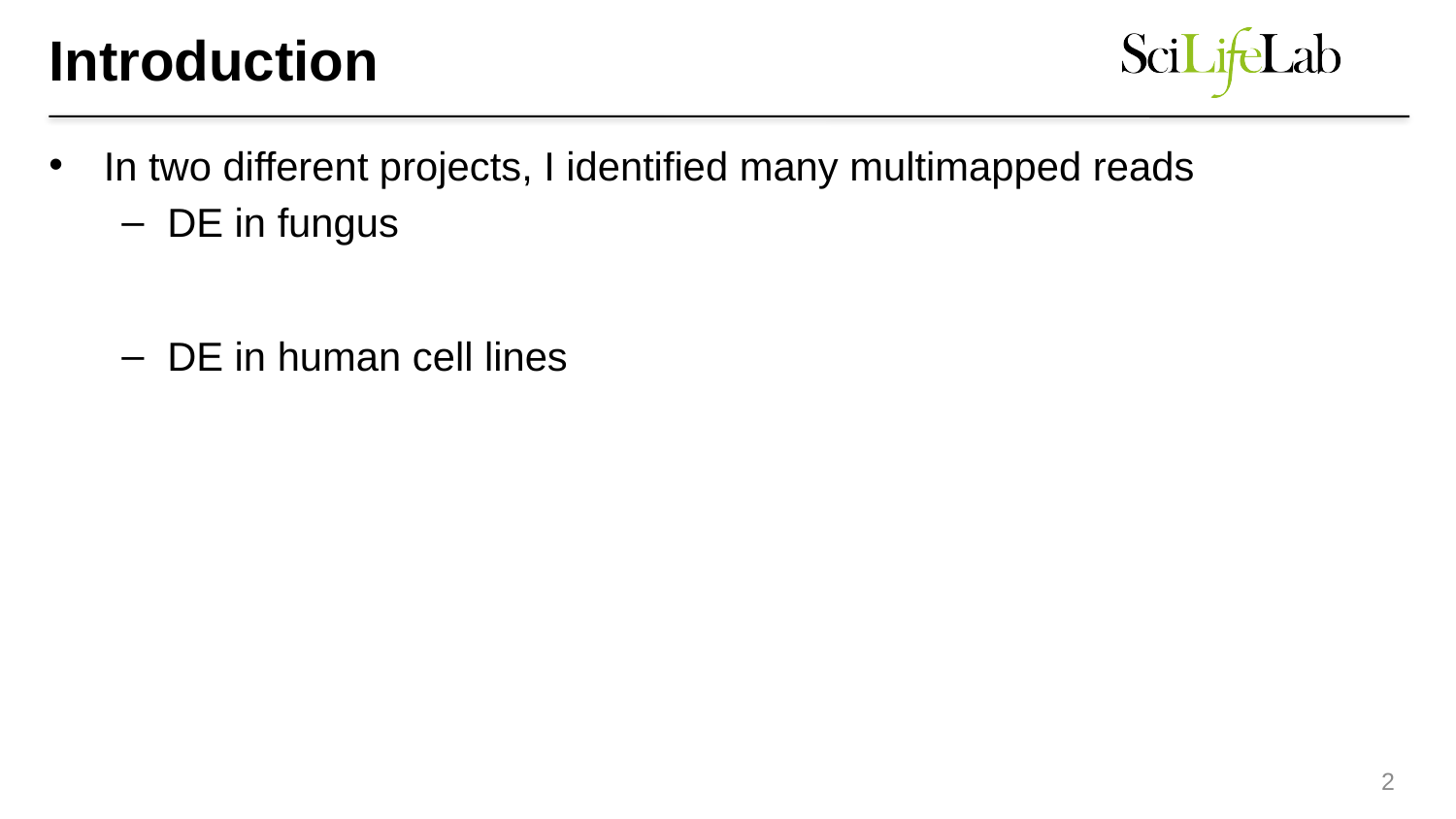

# Introduction
In two different projects, I identified many multimapped reads
DE in fungus

DE in human cell lines
2